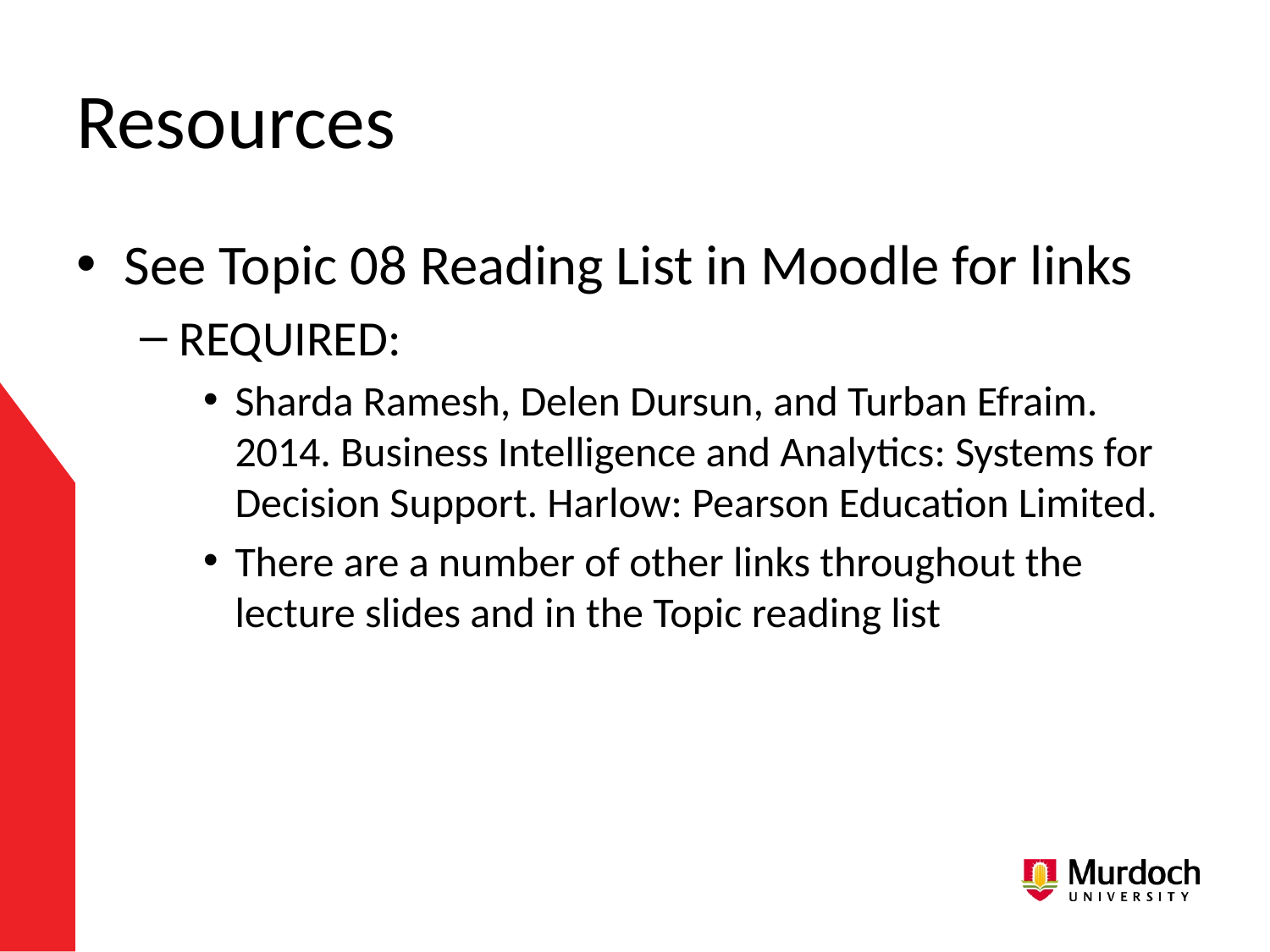

# Resources
See Topic 08 Reading List in Moodle for links
REQUIRED:
Sharda Ramesh, Delen Dursun, and Turban Efraim. 2014. Business Intelligence and Analytics: Systems for Decision Support. Harlow: Pearson Education Limited.
There are a number of other links throughout the lecture slides and in the Topic reading list